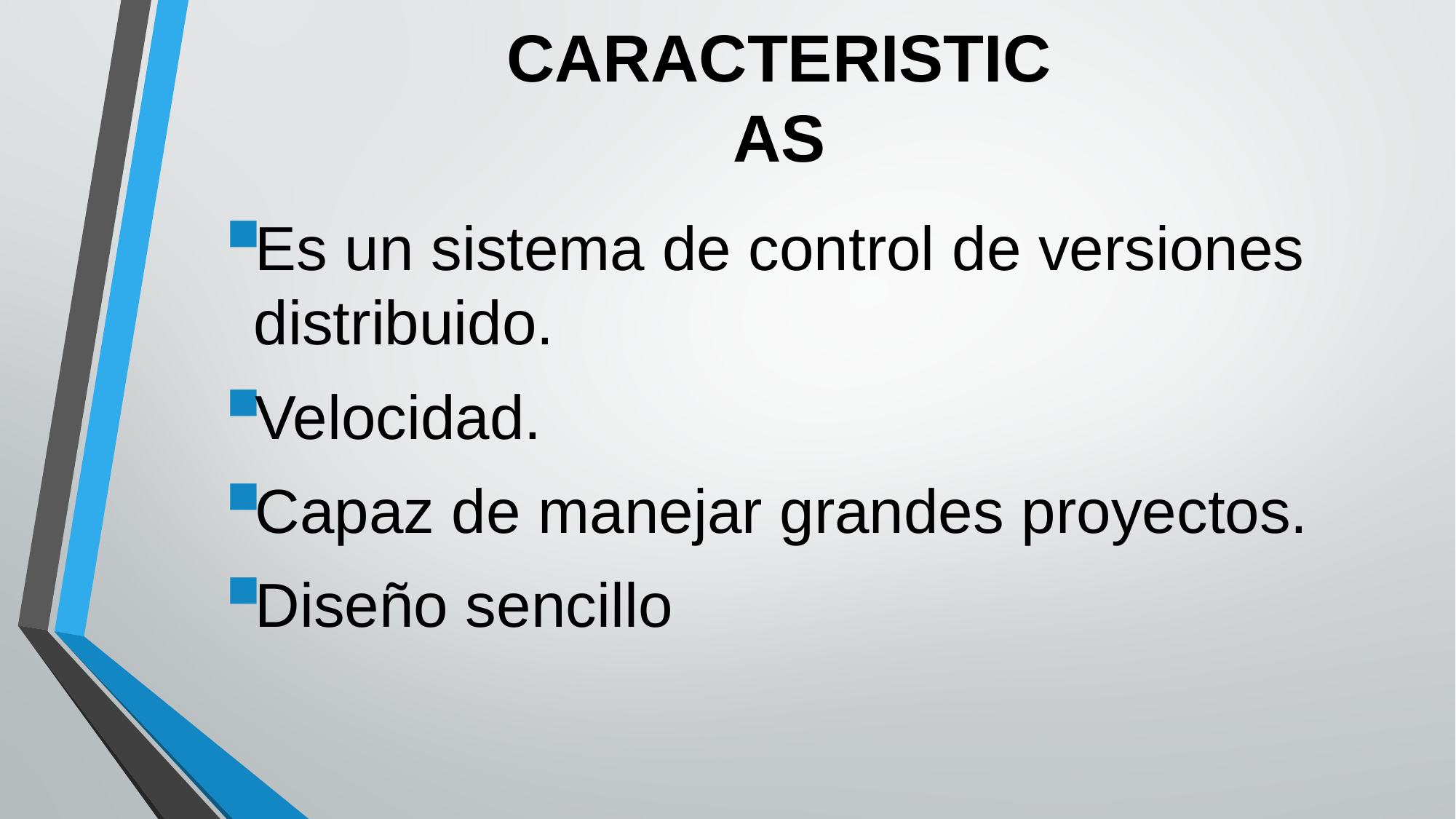

# CARACTERISTICAS
Es un sistema de control de versiones distribuido.
Velocidad.
Capaz de manejar grandes proyectos.
Diseño sencillo